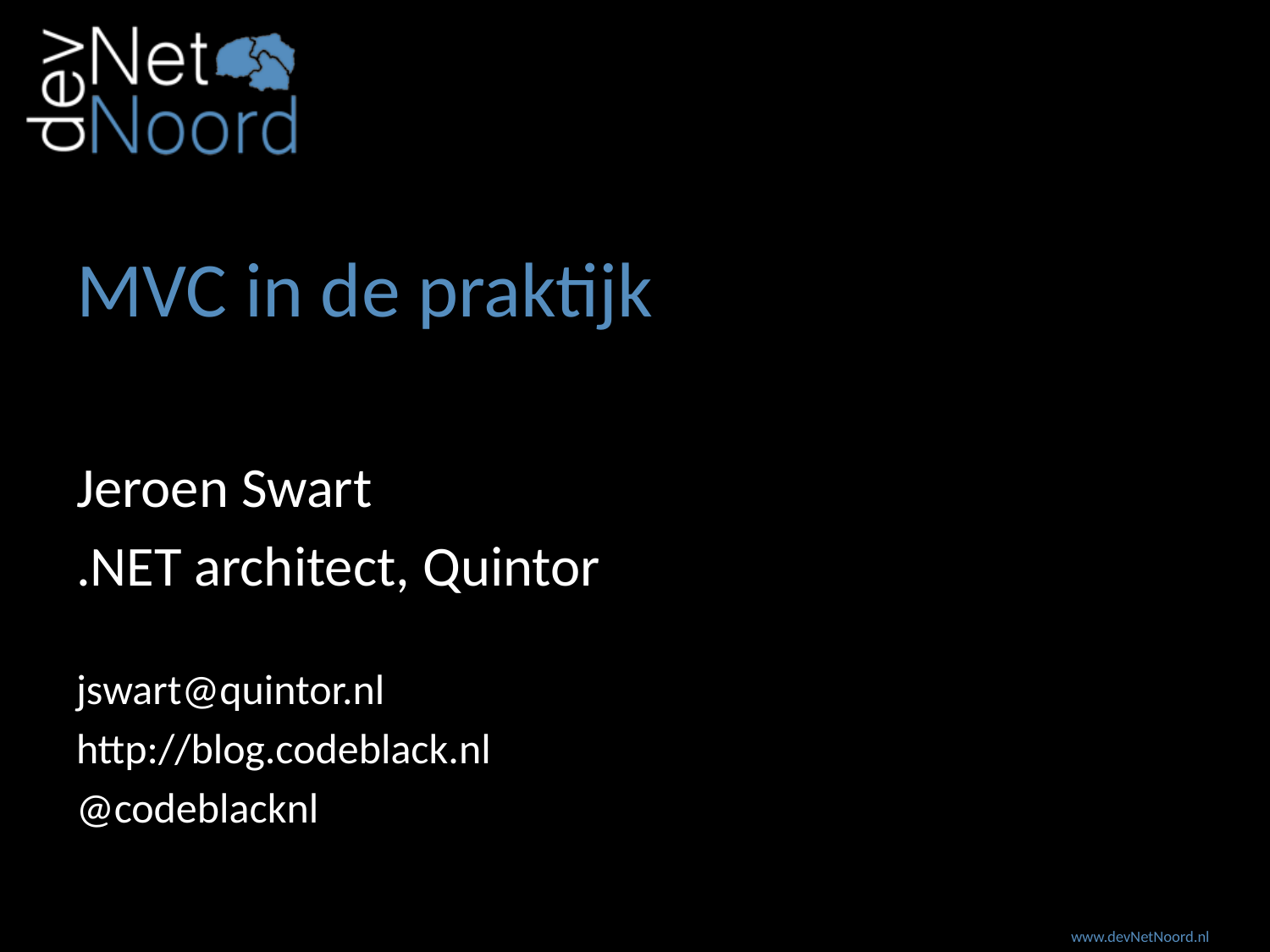

# MVC in de praktijk
Jeroen Swart
.NET architect, Quintor
jswart@quintor.nl
http://blog.codeblack.nl
@codeblacknl